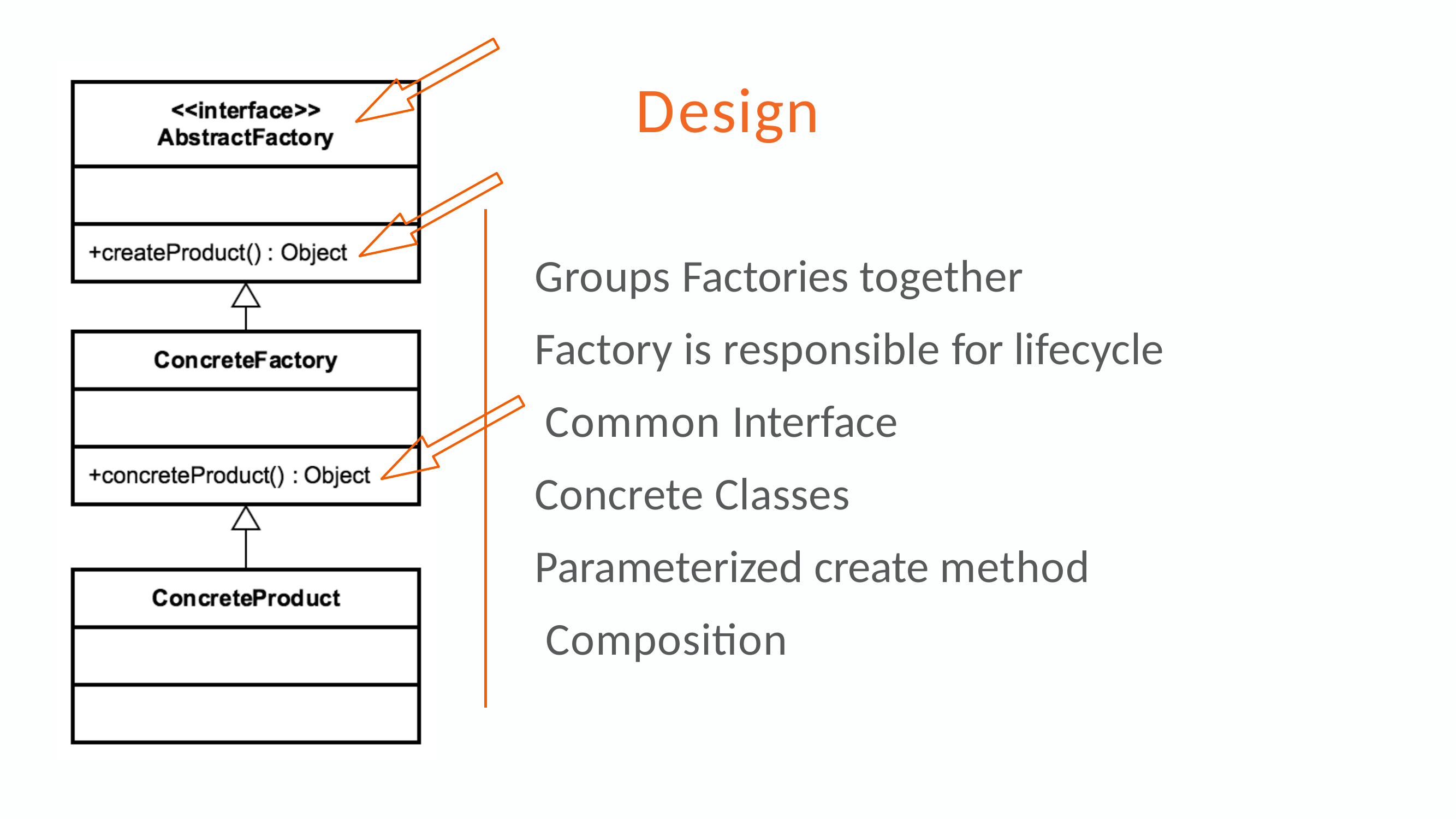

# Design

Groups Factories together  Factory is responsible for lifecycle  Common Interface
Concrete Classes  Parameterized create method  Composition